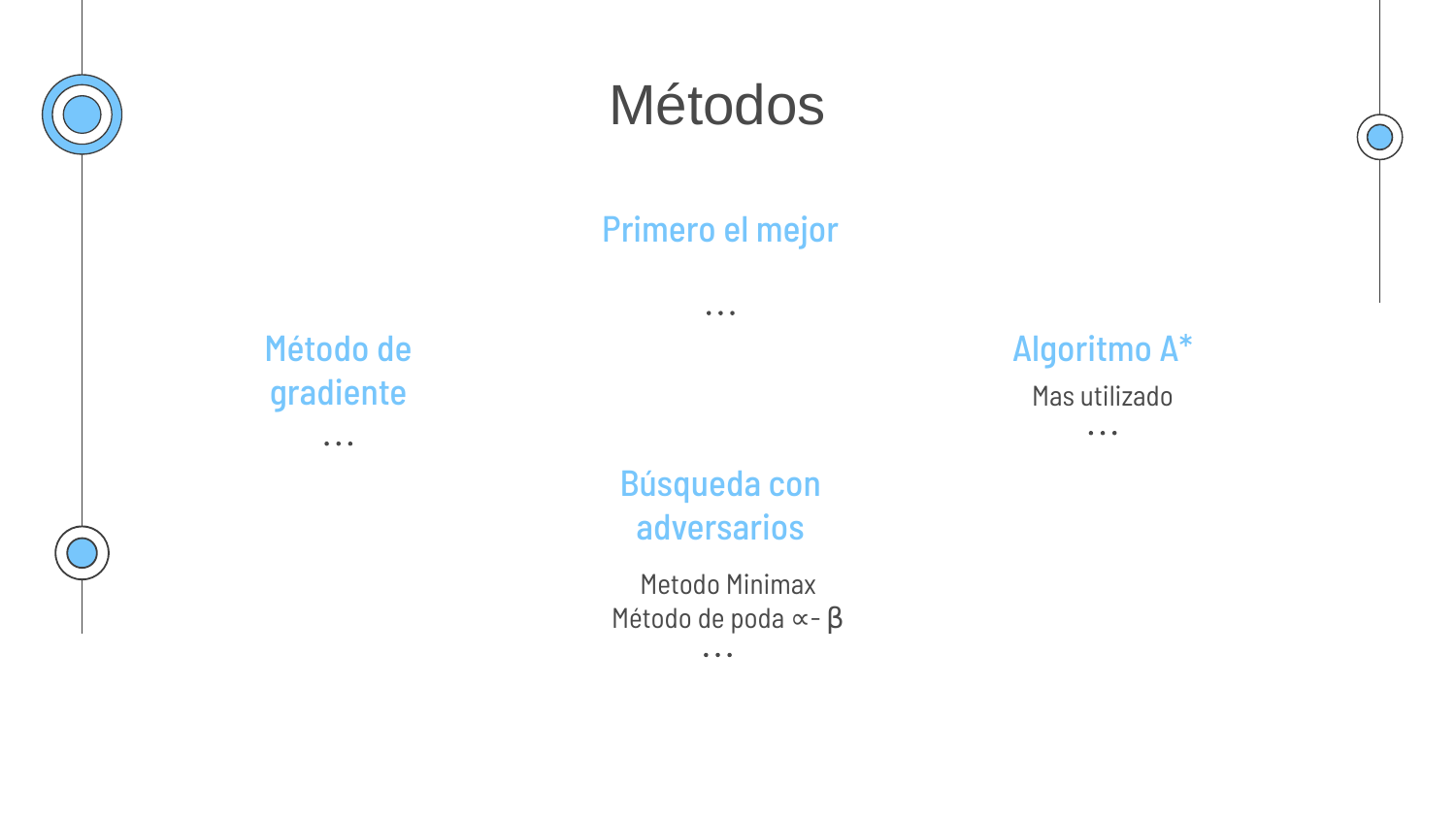

# Métodos
Primero el mejor
Método de gradiente
Algoritmo A*

Mas utilizado

Búsqueda con adversarios
Metodo Minimax
Método de poda ∝- β